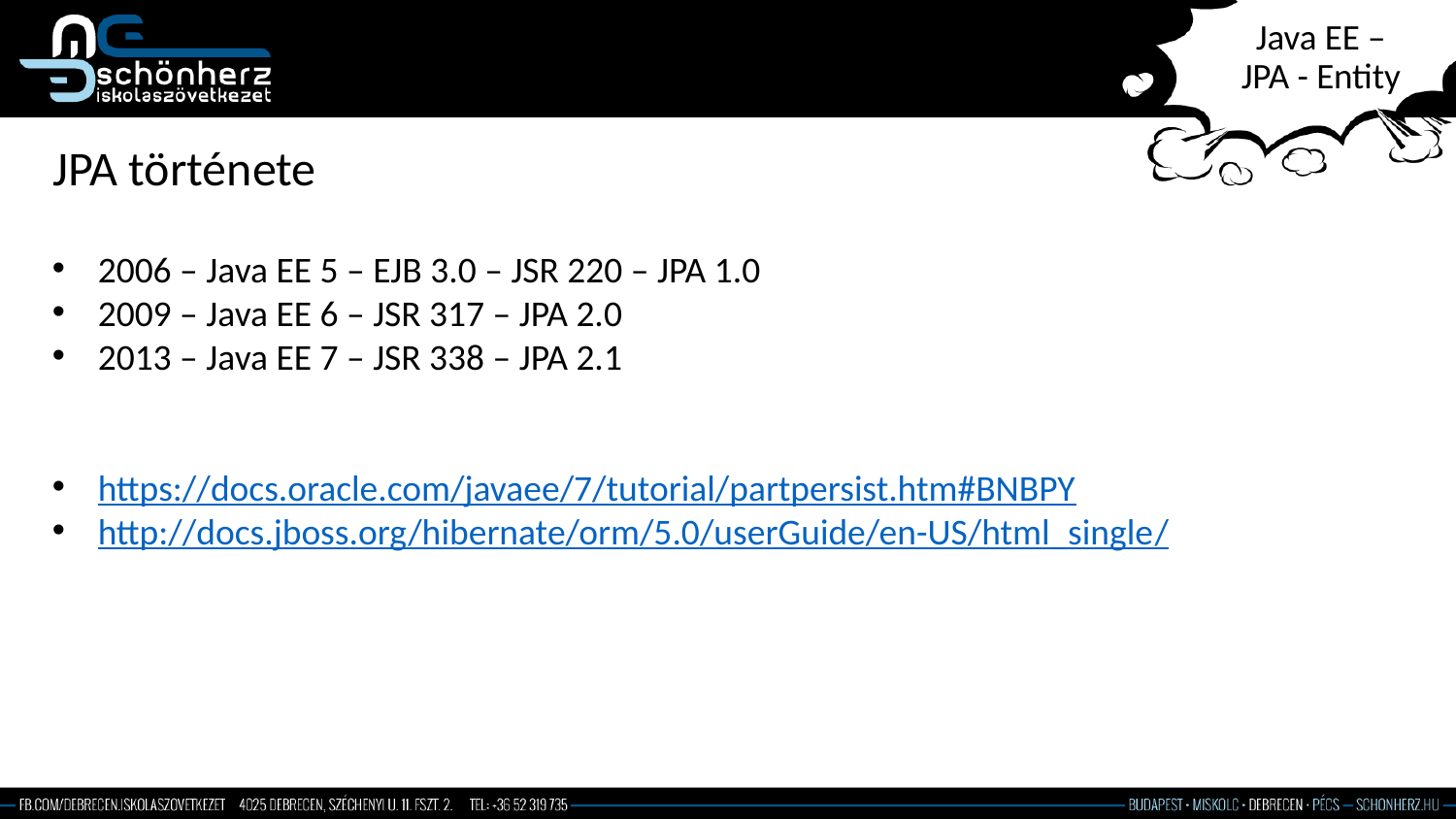

# Java EE – JPA - Entity
JPA története
2006 – Java EE 5 – EJB 3.0 – JSR 220 – JPA 1.0
2009 – Java EE 6 – JSR 317 – JPA 2.0
2013 – Java EE 7 – JSR 338 – JPA 2.1

https://docs.oracle.com/javaee/7/tutorial/partpersist.htm#BNBPY
http://docs.jboss.org/hibernate/orm/5.0/userGuide/en-US/html_single/